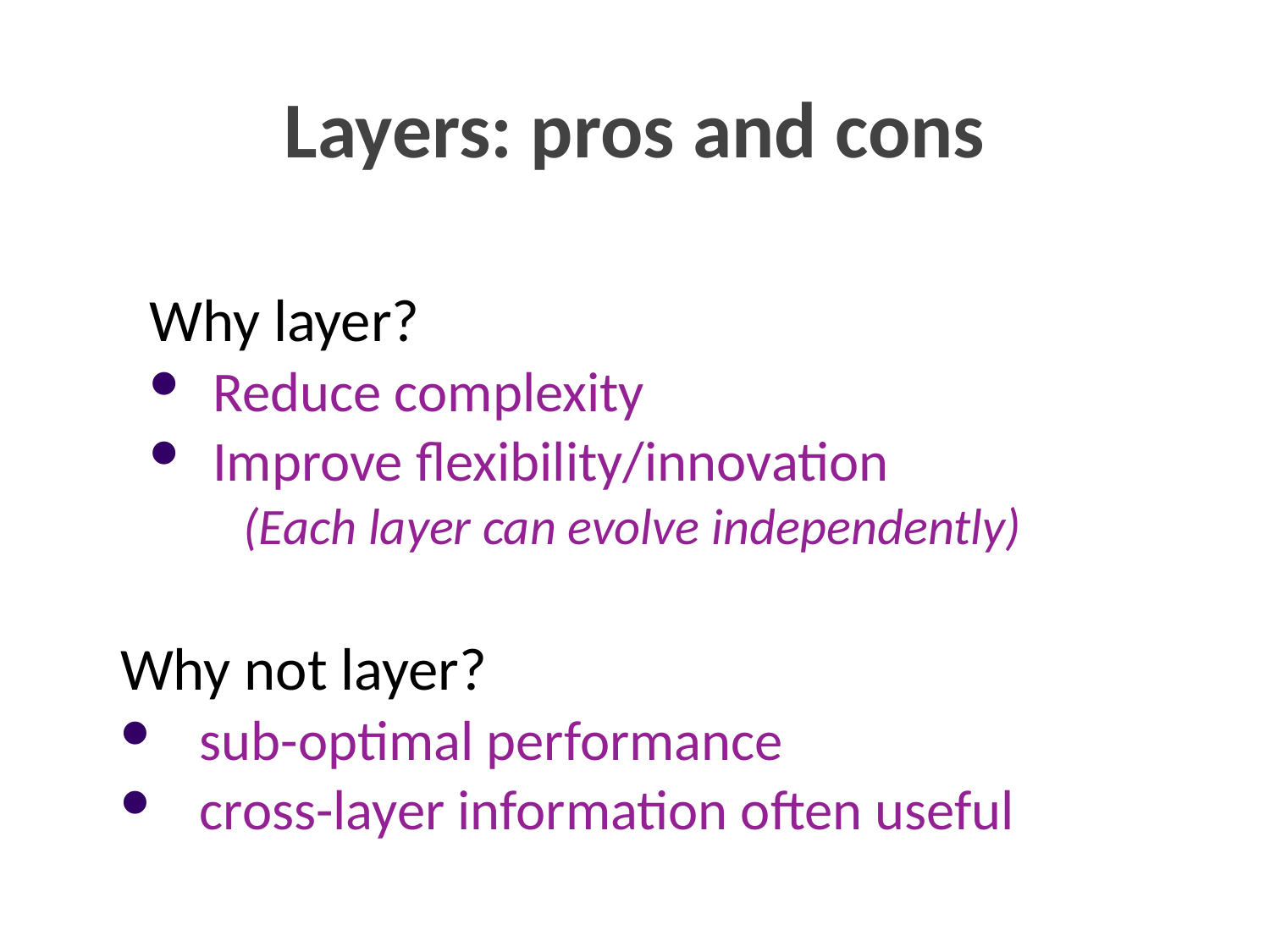

# Layers: pros and cons
Why layer?
Reduce complexity
Improve flexibility/innovation
 (Each layer can evolve independently)

Why not layer?
sub-optimal performance
cross-layer information often useful